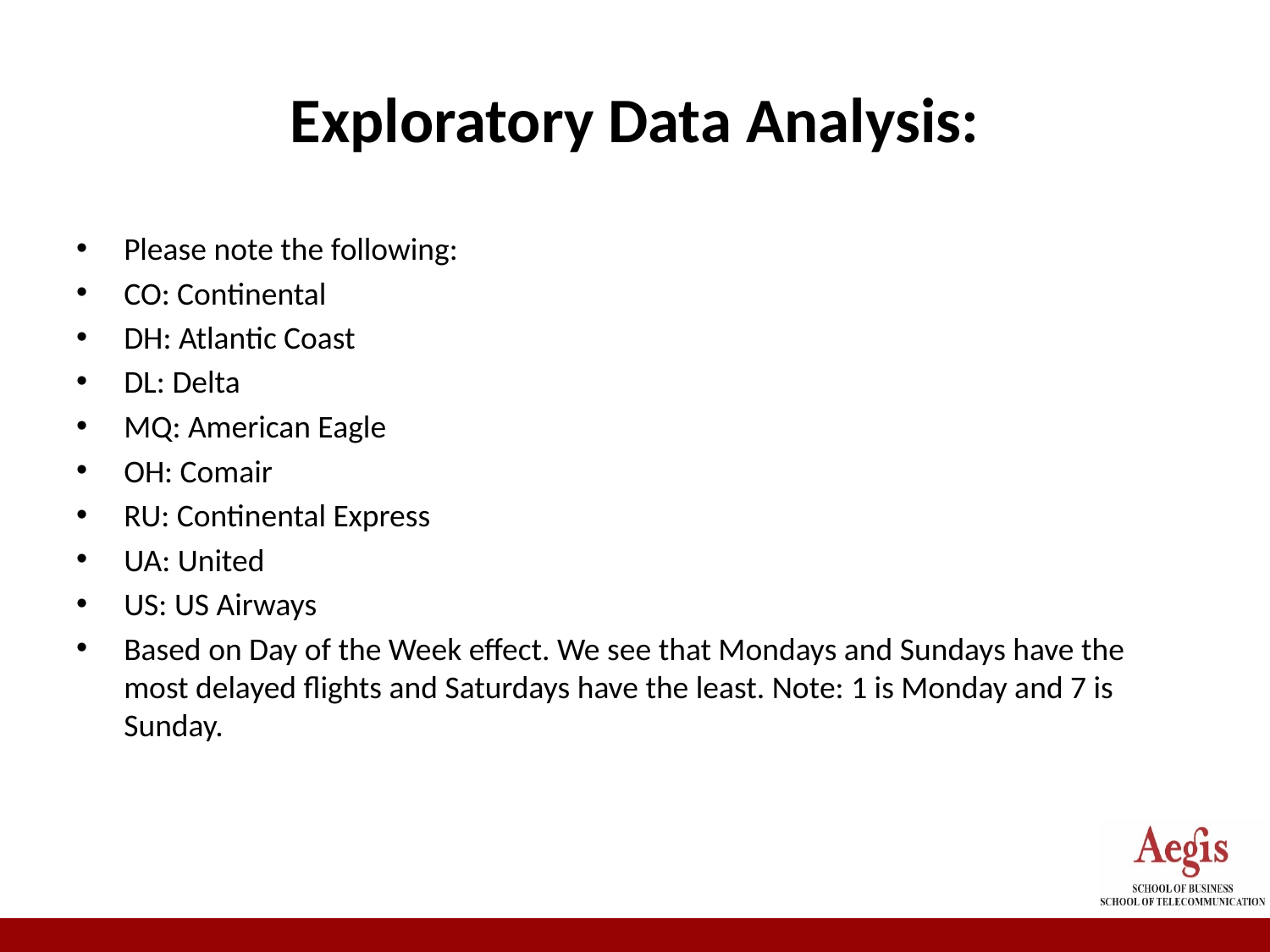

# Exploratory Data Analysis:
Please note the following:
CO: Continental
DH: Atlantic Coast
DL: Delta
MQ: American Eagle
OH: Comair
RU: Continental Express
UA: United
US: US Airways
Based on Day of the Week effect. We see that Mondays and Sundays have the most delayed flights and Saturdays have the least. Note: 1 is Monday and 7 is Sunday.